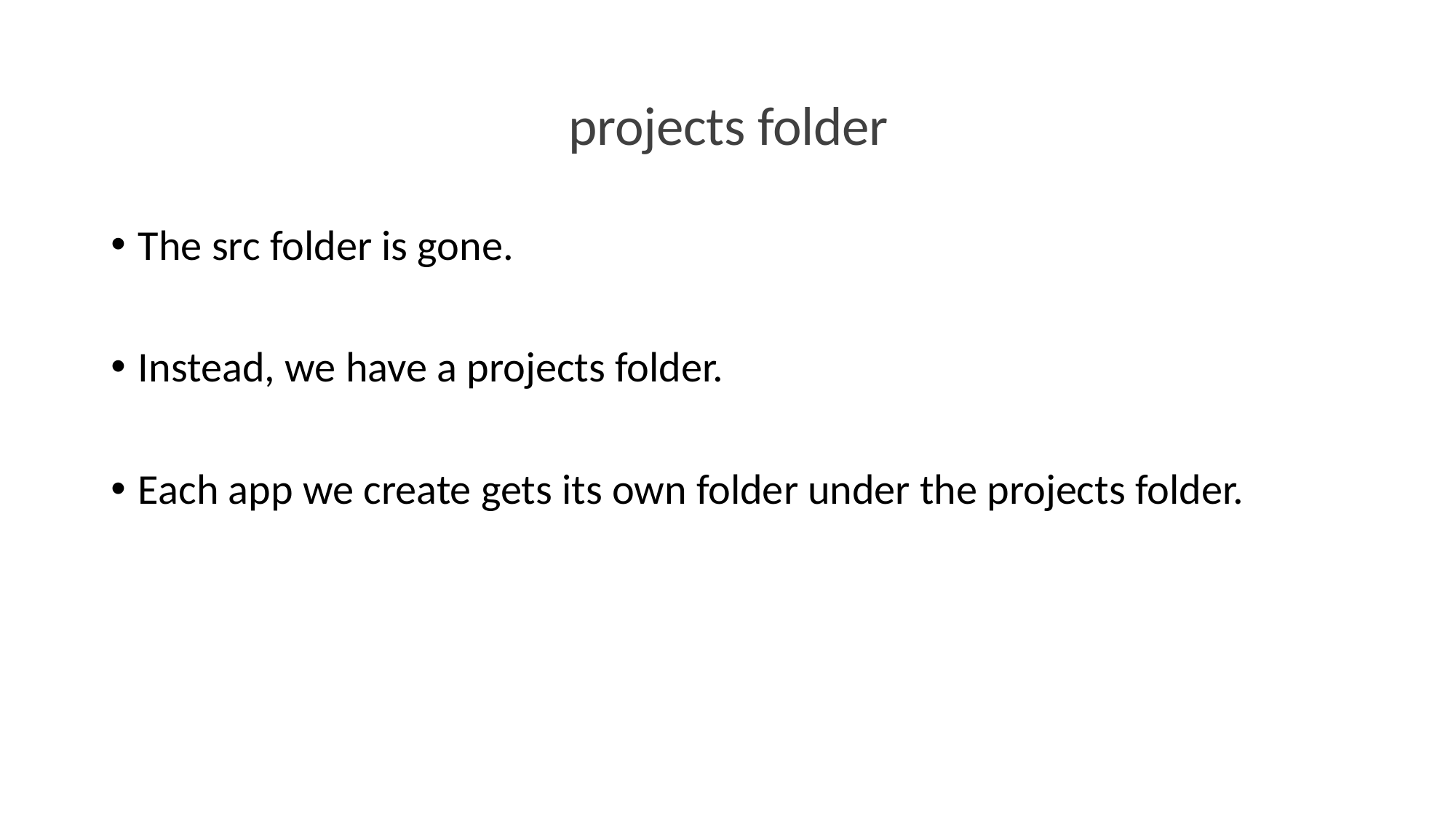

# projects folder
The src folder is gone.

Instead, we have a projects folder.

Each app we create gets its own folder under the projects folder.
12